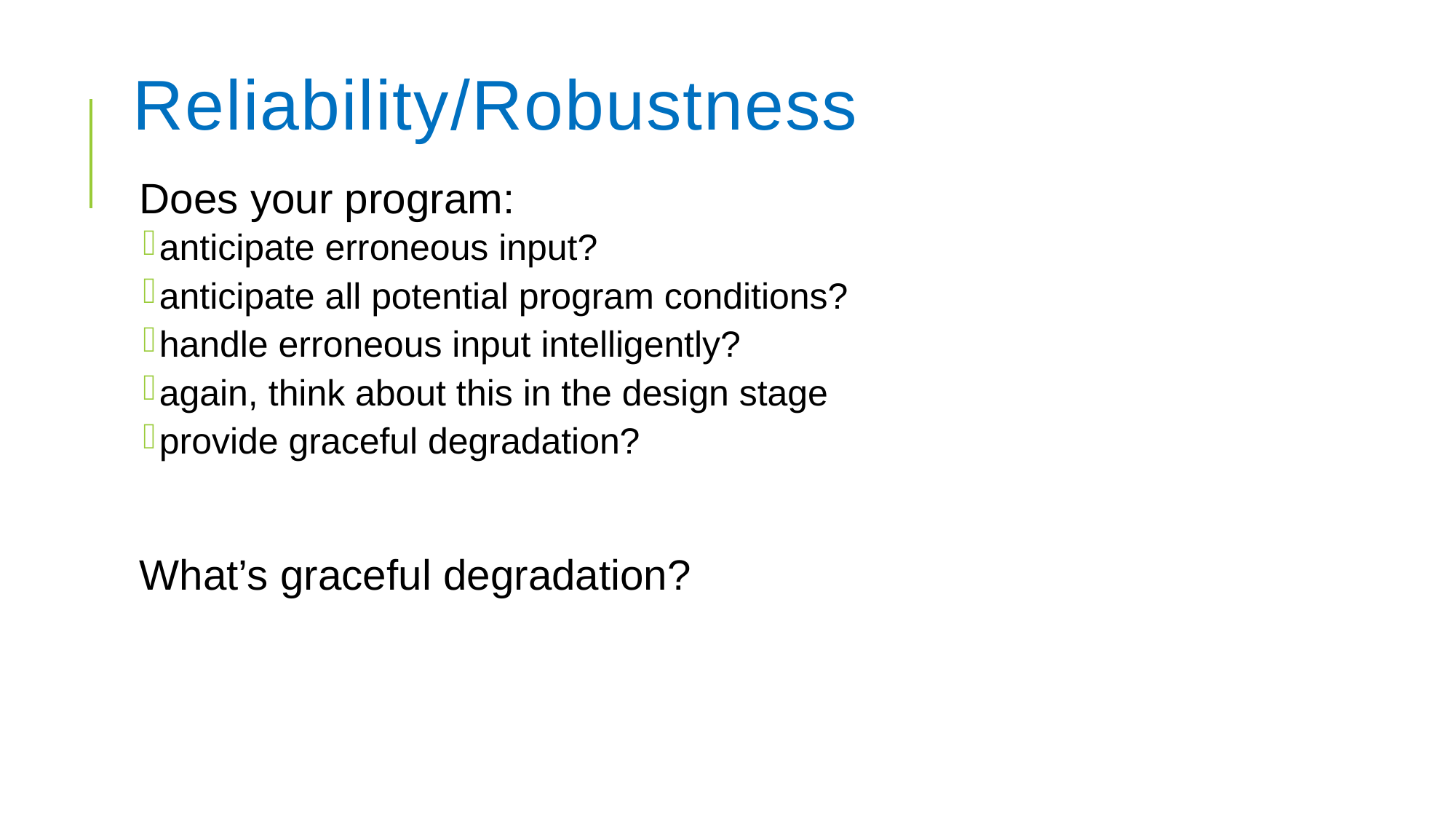

# Reliability/Robustness
Does your program:
anticipate erroneous input?
anticipate all potential program conditions?
handle erroneous input intelligently?
again, think about this in the design stage
provide graceful degradation?

What’s graceful degradation?